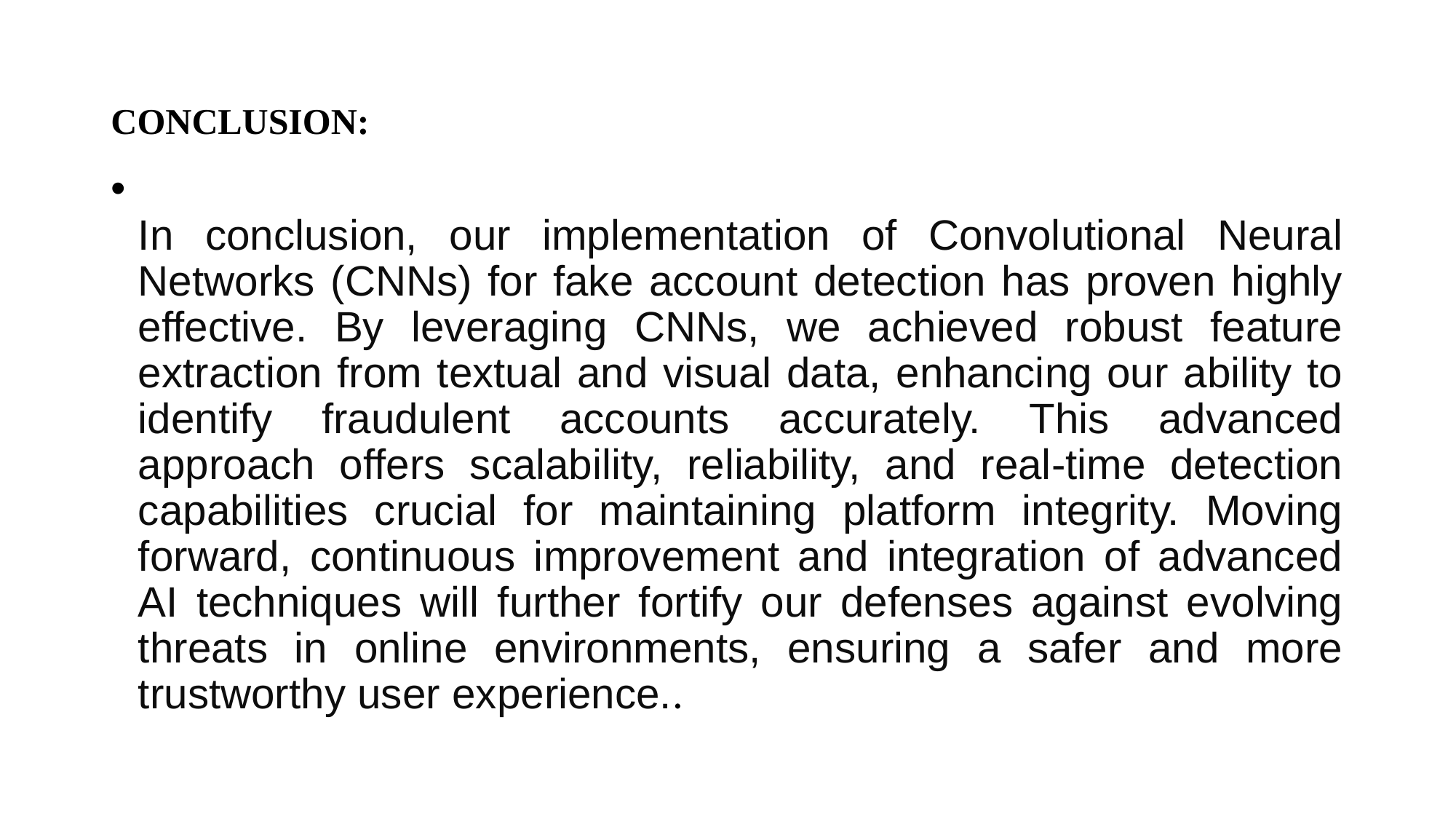

# CONCLUSION:
In conclusion, our implementation of Convolutional Neural Networks (CNNs) for fake account detection has proven highly effective. By leveraging CNNs, we achieved robust feature extraction from textual and visual data, enhancing our ability to identify fraudulent accounts accurately. This advanced approach offers scalability, reliability, and real-time detection capabilities crucial for maintaining platform integrity. Moving forward, continuous improvement and integration of advanced AI techniques will further fortify our defenses against evolving threats in online environments, ensuring a safer and more trustworthy user experience..